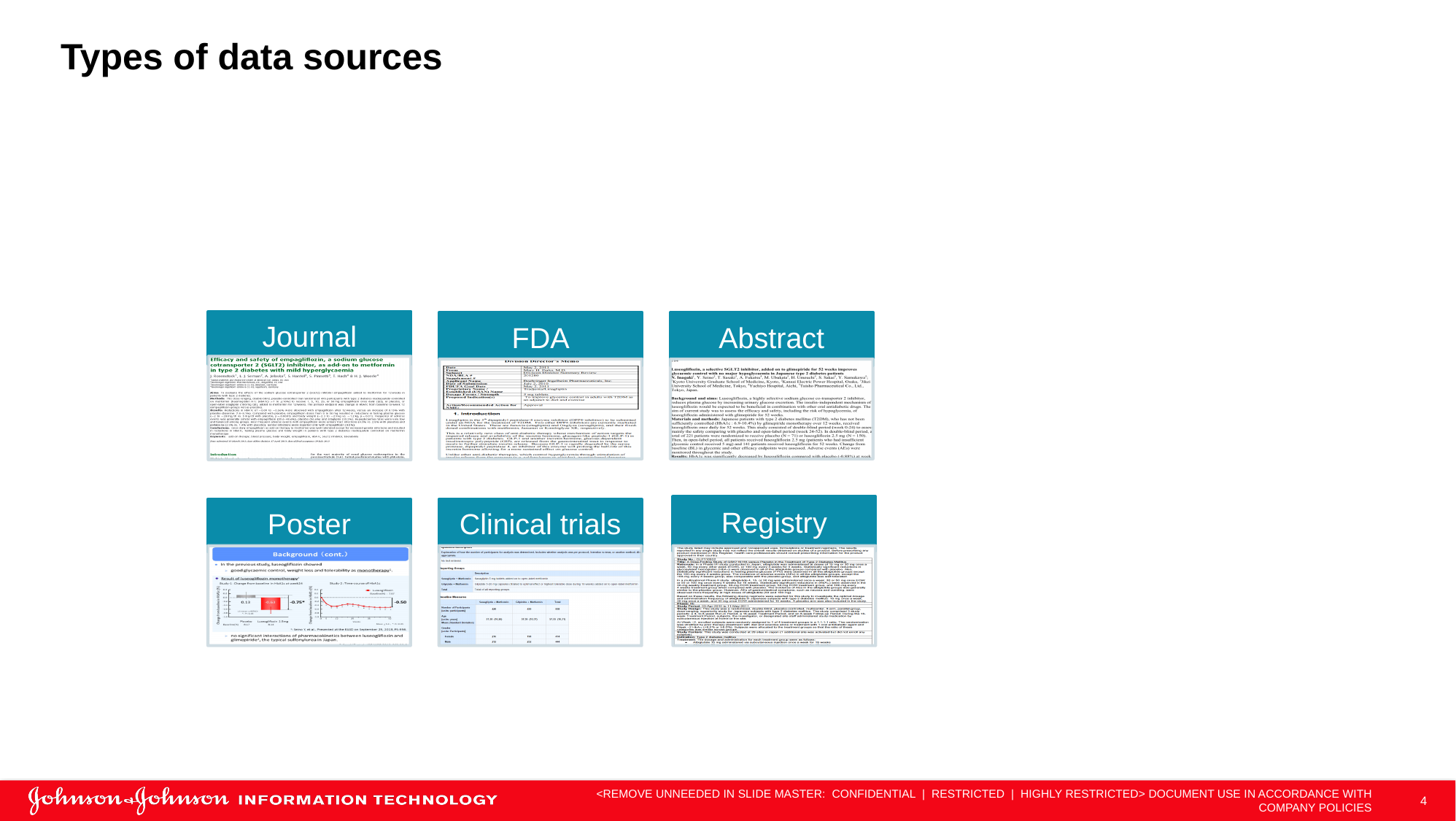

# Types of data sources
Journal

FDA

Abstract

Poster

Clinical trials

Registry